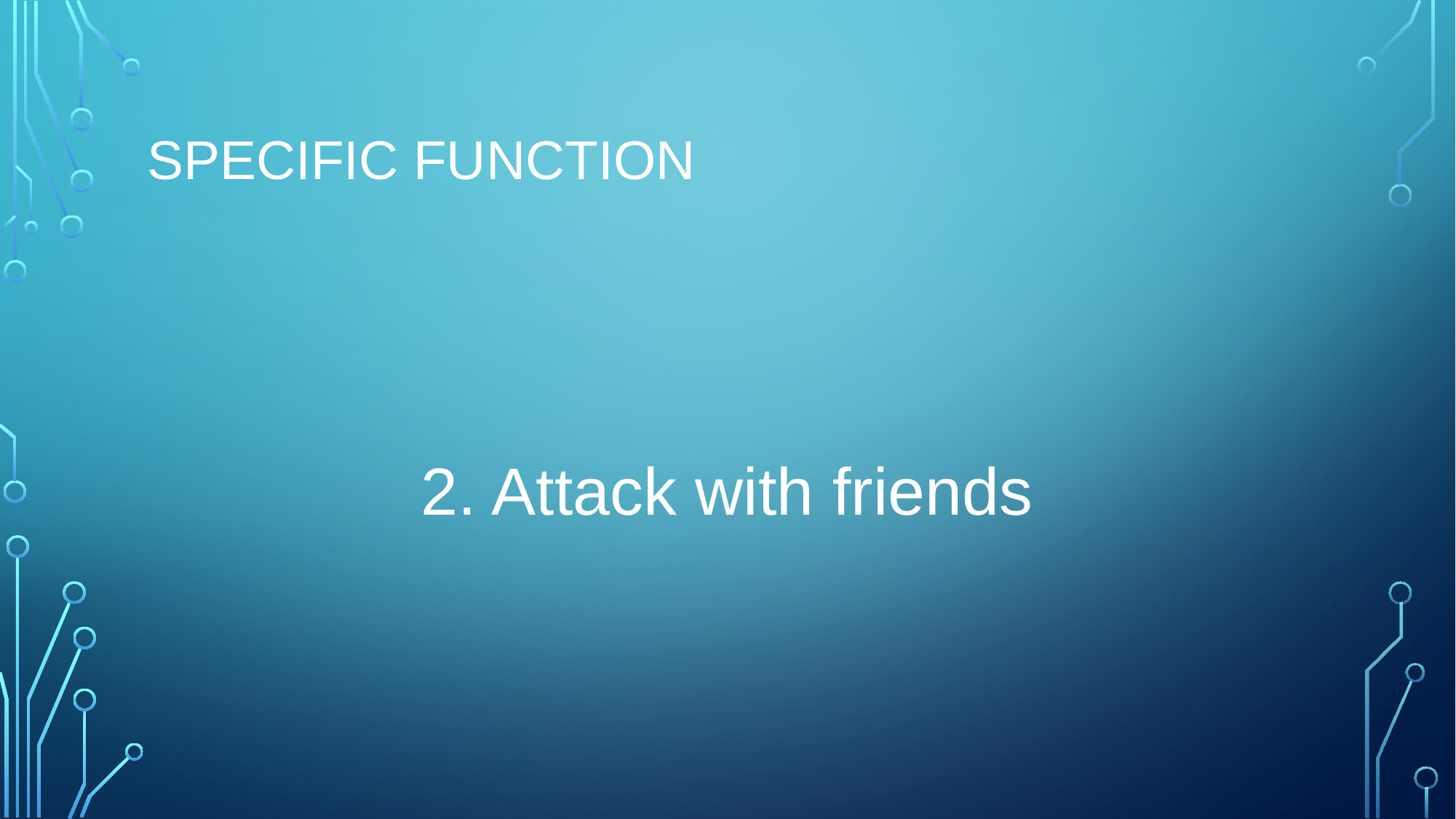

# Specific function
2. Attack with friends